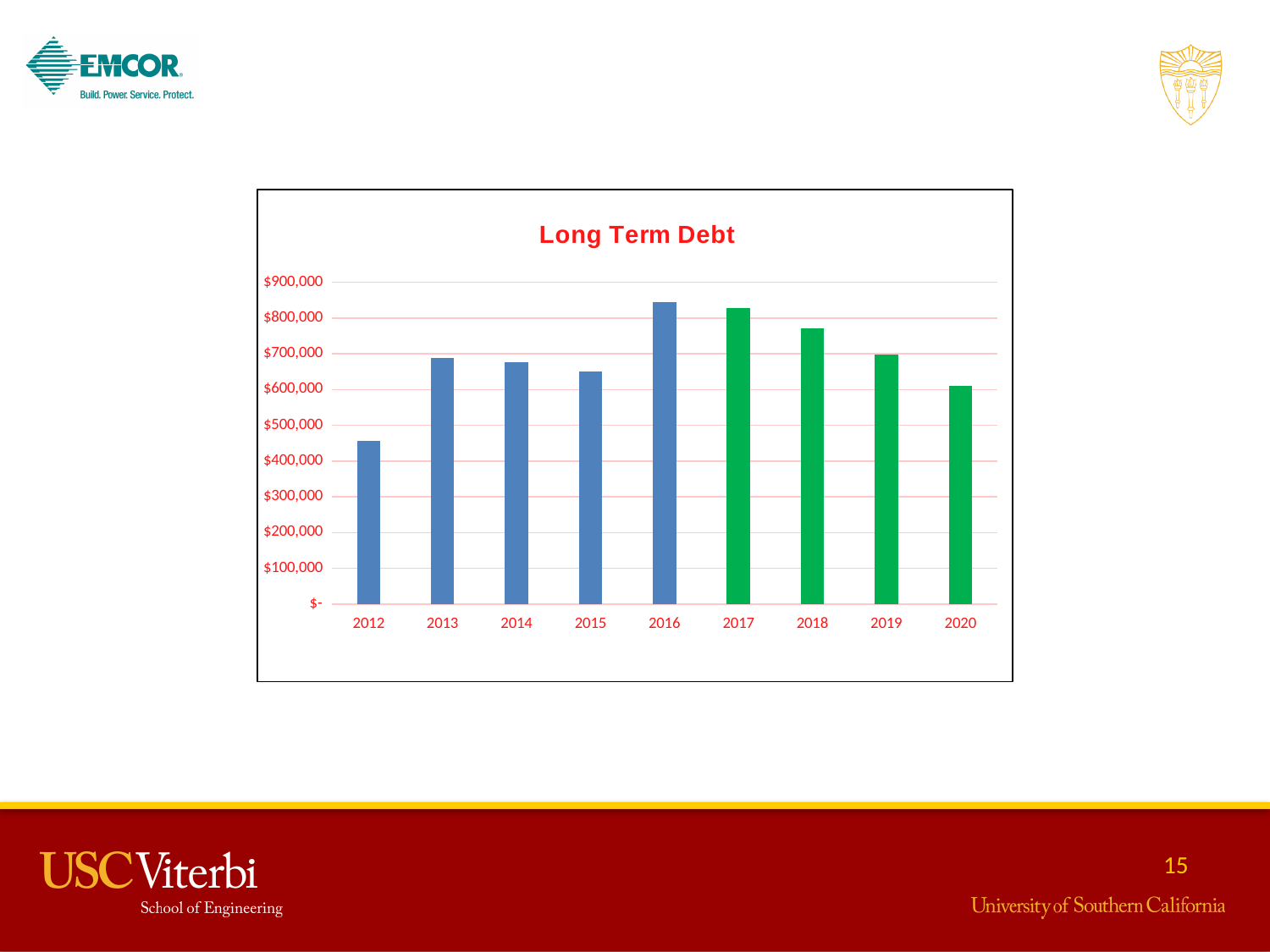

### Chart: Long Term Debt

| Category |  |
|---|---|
| 2012 | 455372.0 |
| 2013 | 687546.0 |
| 2014 | 676163.0 |
| 2015 | 650180.0 |
| 2016 | 844454.0 |
| 2017 | 828043.0 |
| 2018 | 770652.0 |
| 2019 | 698862.0 |
| 2020 | 610427.0 |